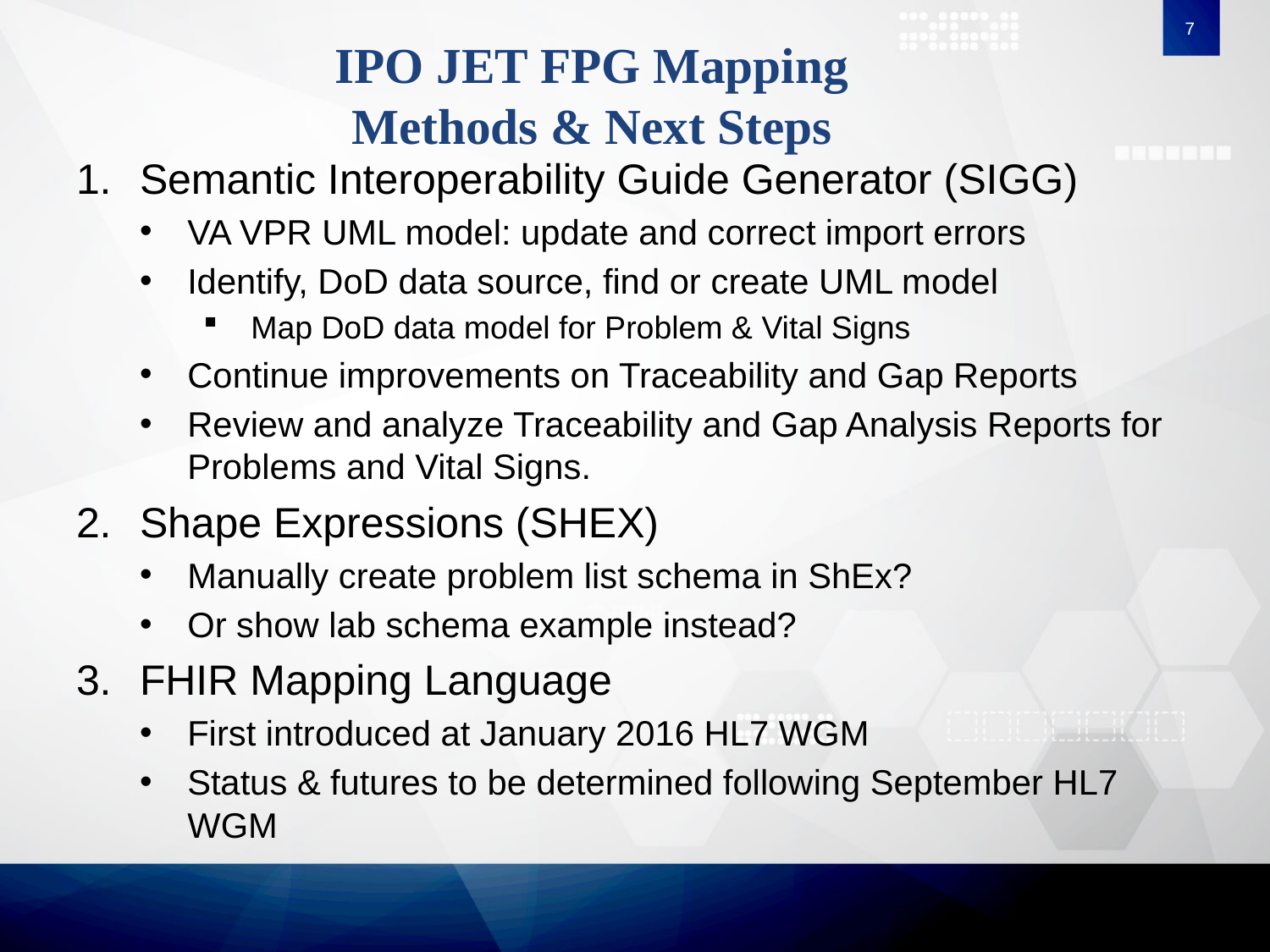

7
# IPO JET FPG Mapping Methods & Next Steps
Semantic Interoperability Guide Generator (SIGG)
VA VPR UML model: update and correct import errors
Identify, DoD data source, find or create UML model
Map DoD data model for Problem & Vital Signs
Continue improvements on Traceability and Gap Reports
Review and analyze Traceability and Gap Analysis Reports for Problems and Vital Signs.
Shape Expressions (SHEX)
Manually create problem list schema in ShEx?
Or show lab schema example instead?
FHIR Mapping Language
First introduced at January 2016 HL7 WGM
Status & futures to be determined following September HL7 WGM